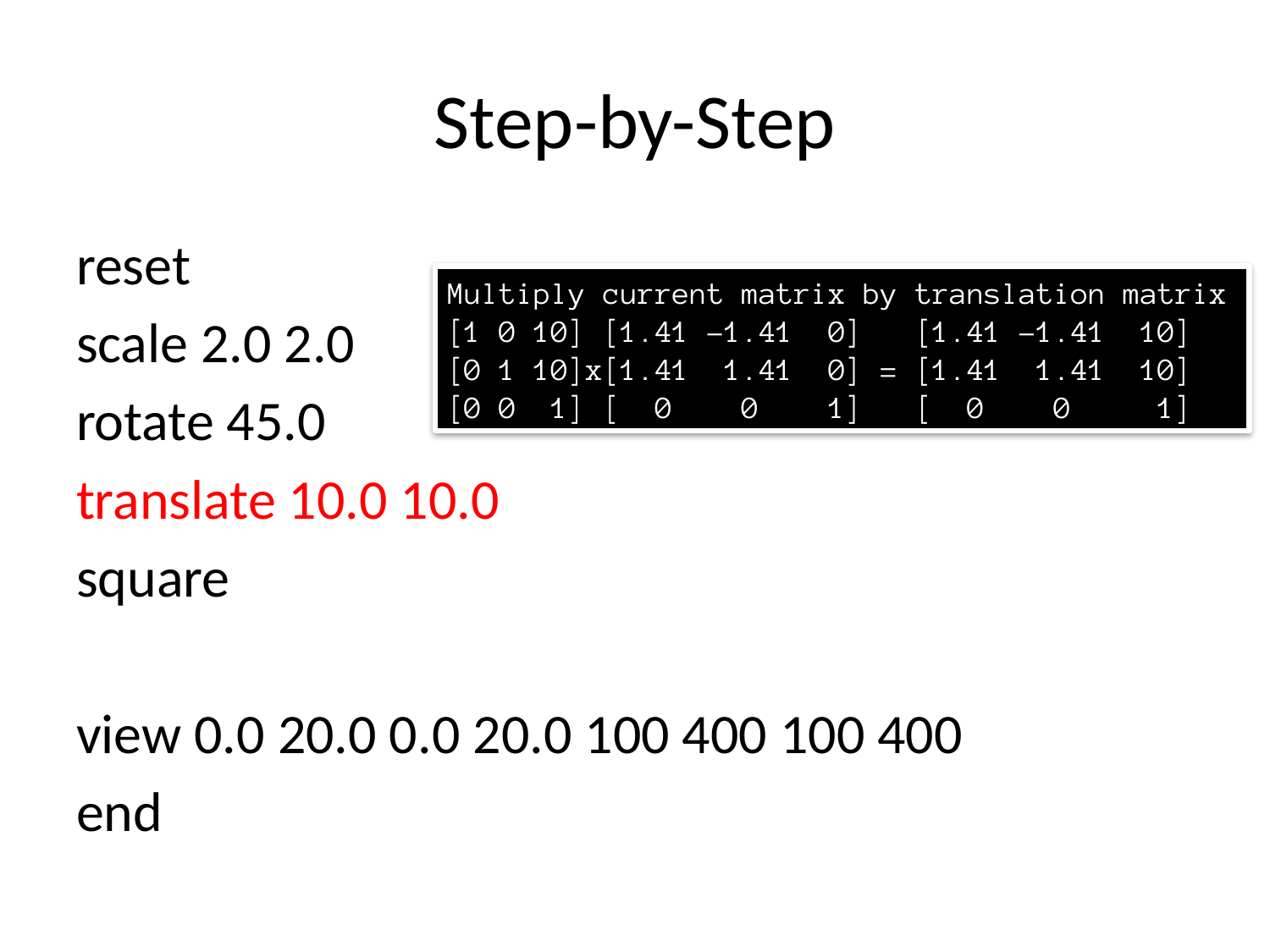

# Step-by-Step
reset
scale 2.0 2.0
rotate 45.0
translate 10.0 10.0
square

view 0.0 20.0 0.0 20.0 100 400 100 400
end
Multiply current matrix by translation matrix
[1 0 10] [1.41 -1.41  0]   [1.41 -1.41  10]
[0 1 10]x[1.41  1.41  0] = [1.41  1.41  10]
[0 0  1] [  0    0    1]   [  0    0     1]